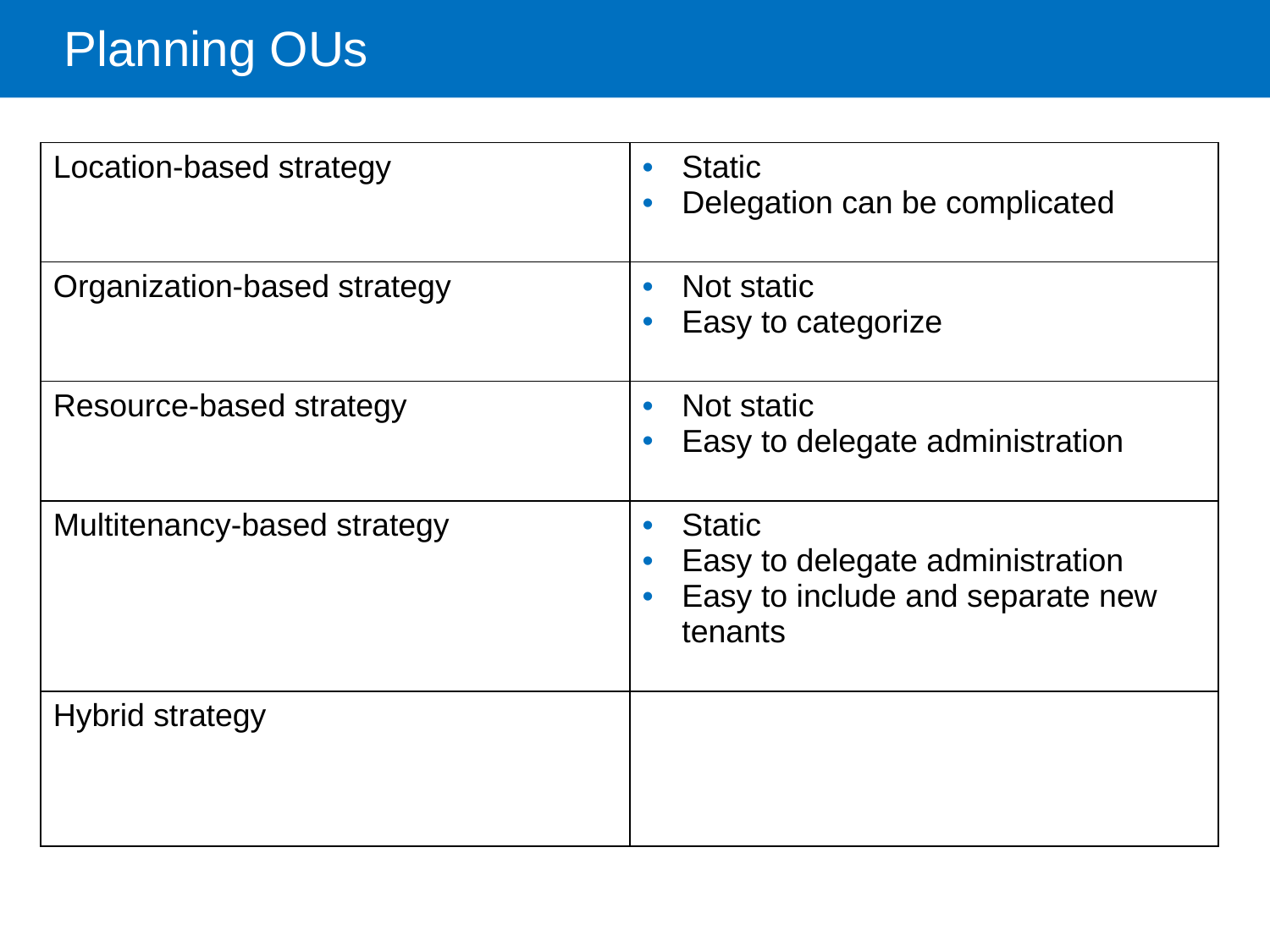

# Planning OUs
| Location-based strategy | Static Delegation can be complicated |
| --- | --- |
| Organization-based strategy | Not static Easy to categorize |
| Resource-based strategy | Not static Easy to delegate administration |
| Multitenancy-based strategy | Static Easy to delegate administration Easy to include and separate new tenants |
| Hybrid strategy |  |